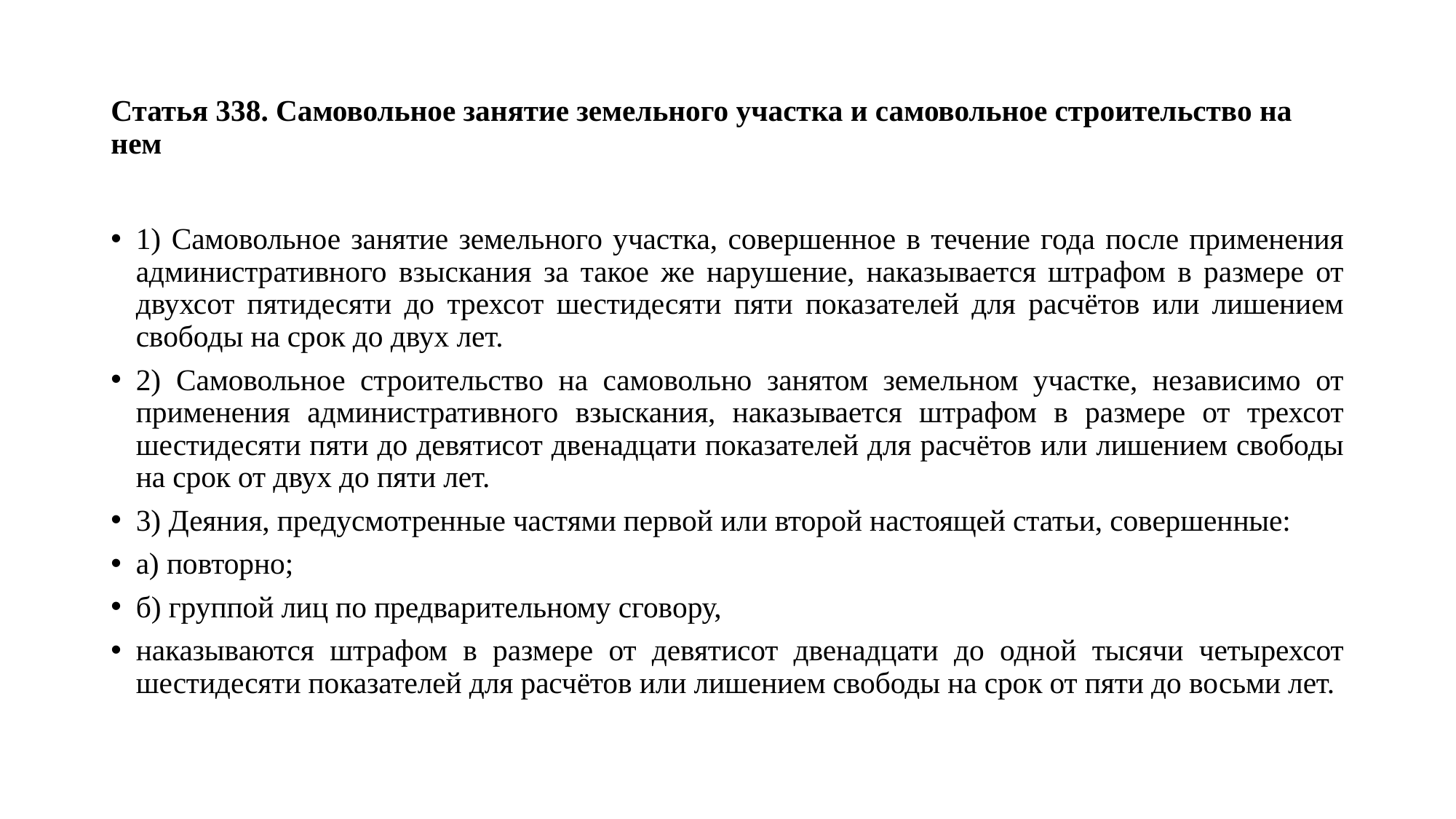

# Статья 338. Самовольное занятие земельного участка и самовольное строительство на нем
1) Самовольное занятие земельного участка, совершенное в течение года после применения административного взыскания за такое же нарушение, наказывается штрафом в размере от двухсот пятидесяти до трехсот шестидесяти пяти показателей для расчётов или лишением свободы на срок до двух лет.
2) Самовольное строительство на самовольно занятом земельном участке, независимо от применения административного взыскания, наказывается штрафом в размере от трехсот шестидесяти пяти до девятисот двенадцати показателей для расчётов или лишением свободы на срок от двух до пяти лет.
3) Деяния, предусмотренные частями первой или второй настоящей статьи, совершенные:
а) повторно;
б) группой лиц по предварительному сговору,
наказываются штрафом в размере от девятисот двенадцати до одной тысячи четырехсот шестидесяти показателей для расчётов или лишением свободы на срок от пяти до восьми лет.